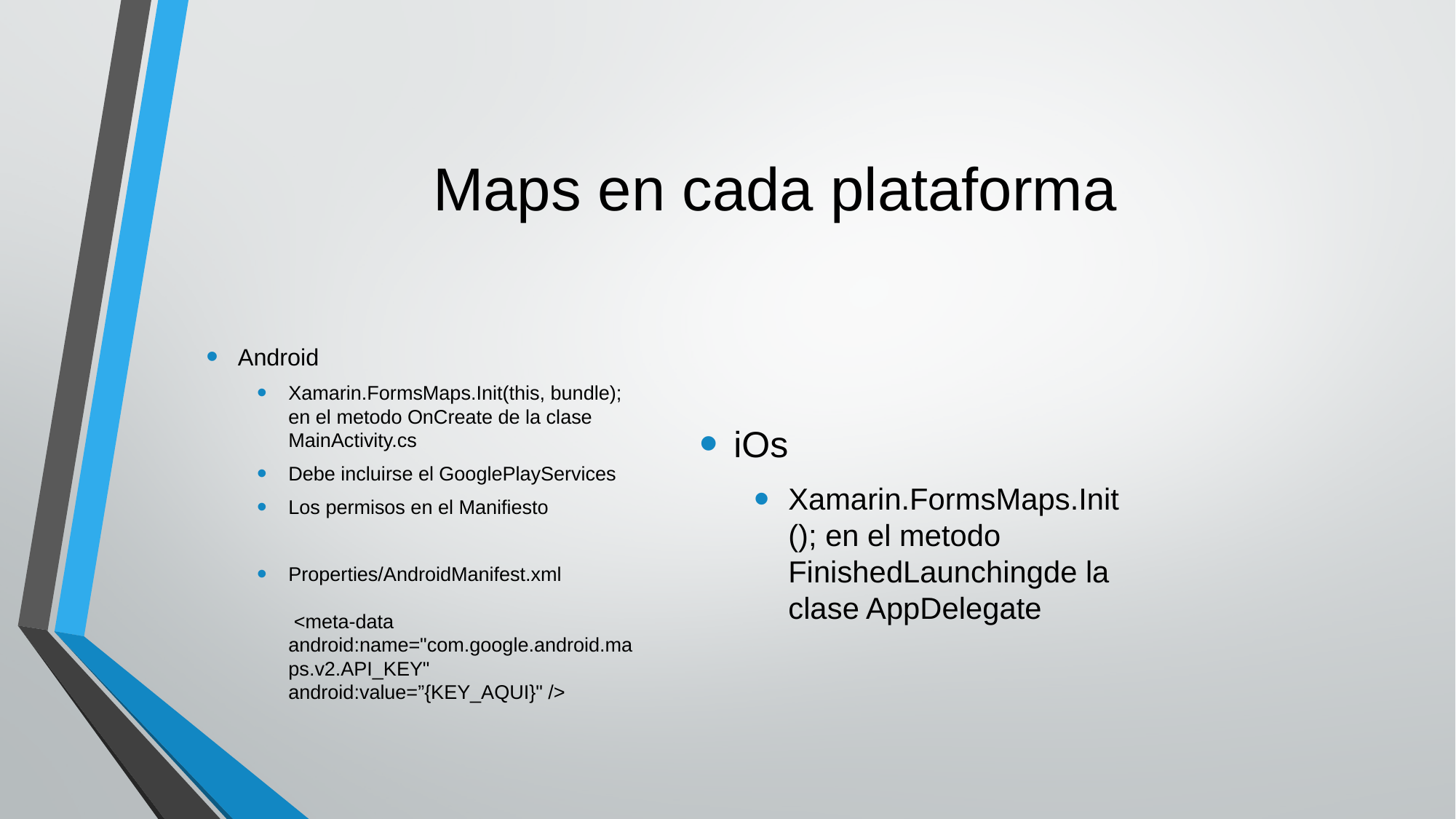

# Maps en cada plataforma
iOs
Xamarin.FormsMaps.Init(); en el metodo FinishedLaunchingde la clase AppDelegate
Android
Xamarin.FormsMaps.Init(this, bundle); en el metodo OnCreate de la clase MainActivity.cs
Debe incluirse el GooglePlayServices
Los permisos en el Manifiesto

Properties/AndroidManifest.xml
 <meta-data android:name="com.google.android.maps.v2.API_KEY" android:value=”{KEY_AQUI}" />